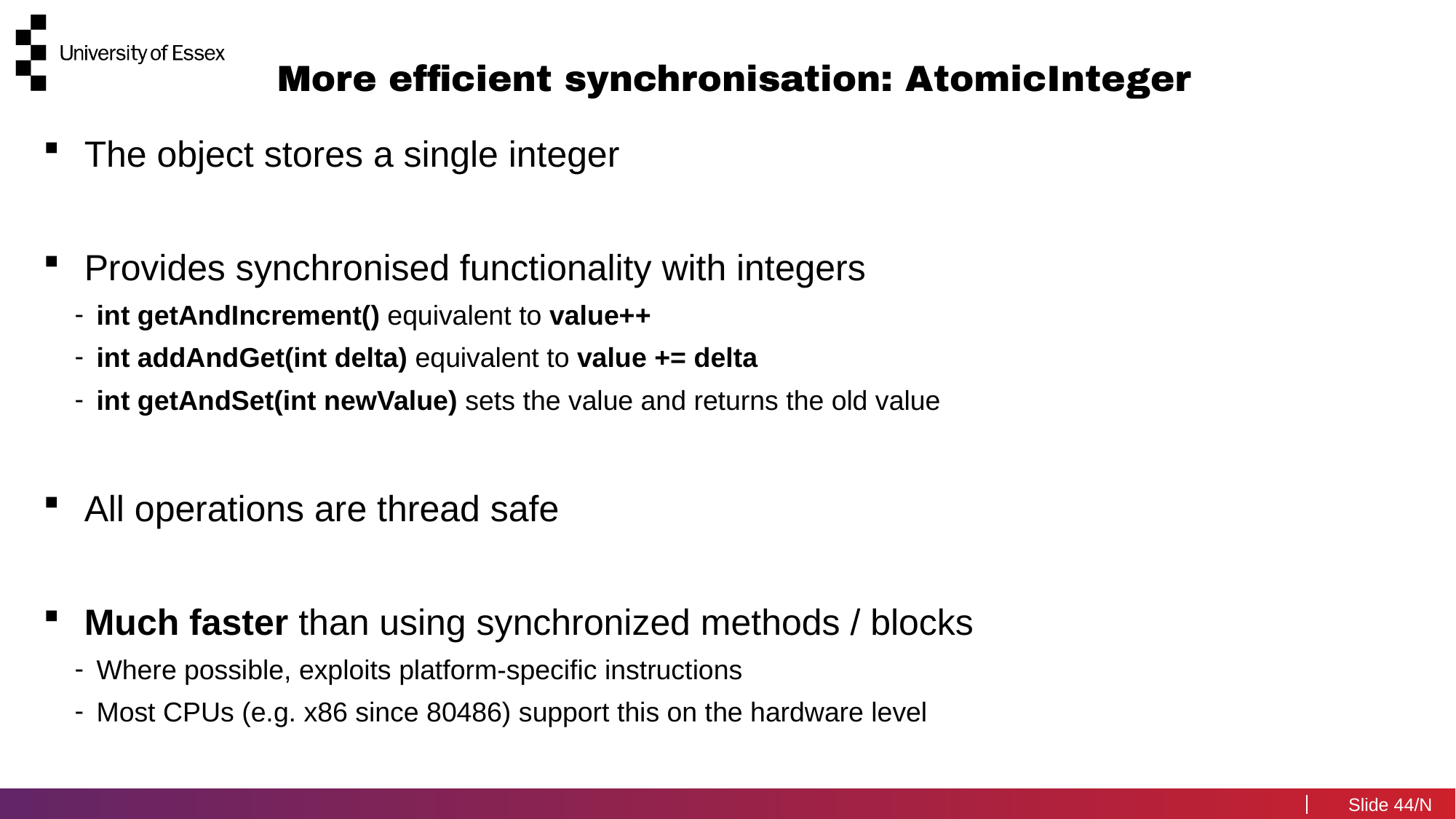

More efficient synchronisation: AtomicInteger
The object stores a single integer

Provides synchronised functionality with integers
int getAndIncrement() equivalent to value++
int addAndGet(int delta) equivalent to value += delta
int getAndSet(int newValue) sets the value and returns the old value

All operations are thread safe

Much faster than using synchronized methods / blocks
Where possible, exploits platform-specific instructions
Most CPUs (e.g. x86 since 80486) support this on the hardware level

44/N